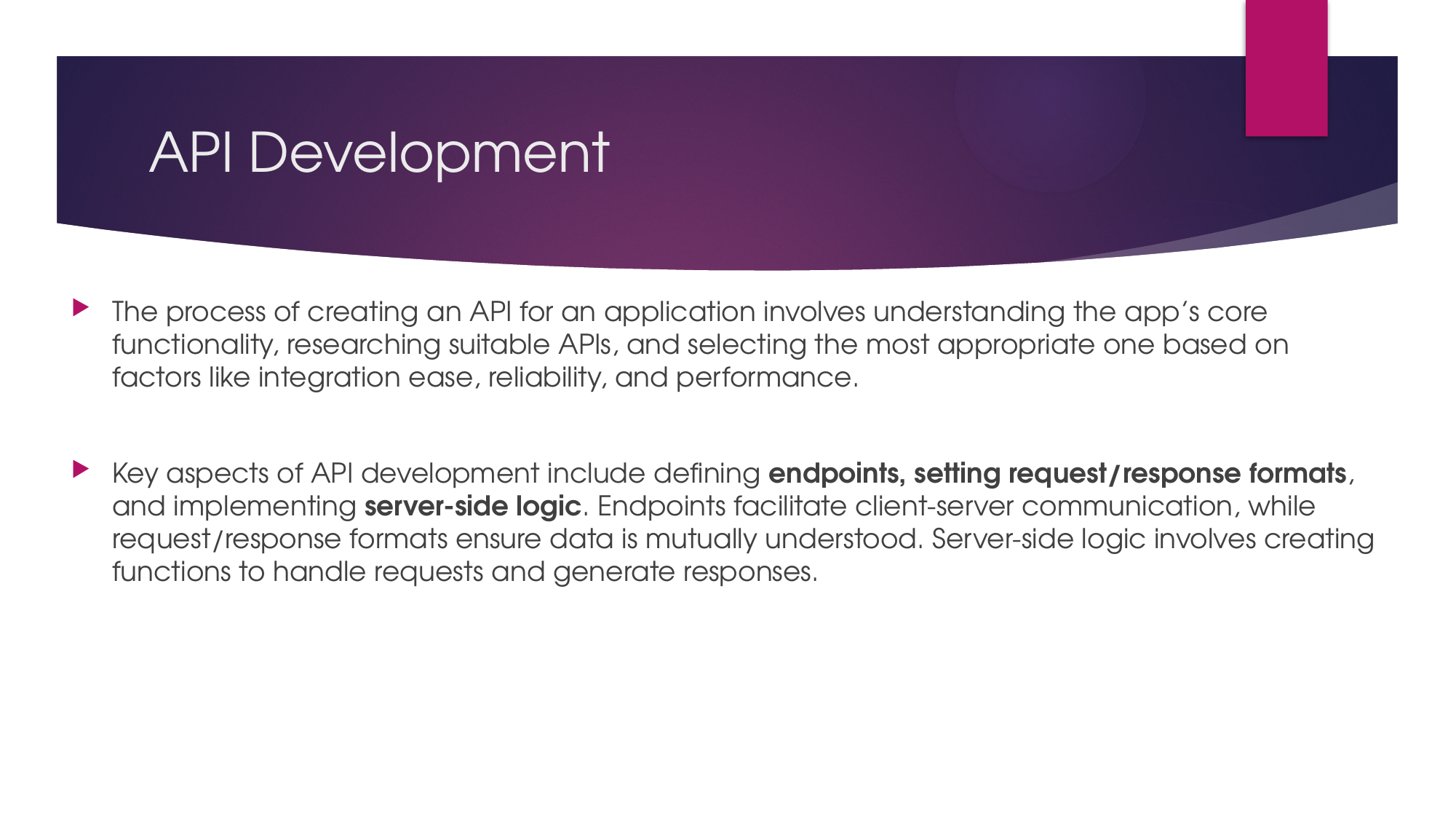

# API Development
The process of creating an API for an application involves understanding the app’s core functionality, researching suitable APIs, and selecting the most appropriate one based on factors like integration ease, reliability, and performance.

Key aspects of API development include defining endpoints, setting request/response formats, and implementing server-side logic. Endpoints facilitate client-server communication, while request/response formats ensure data is mutually understood. Server-side logic involves creating functions to handle requests and generate responses.